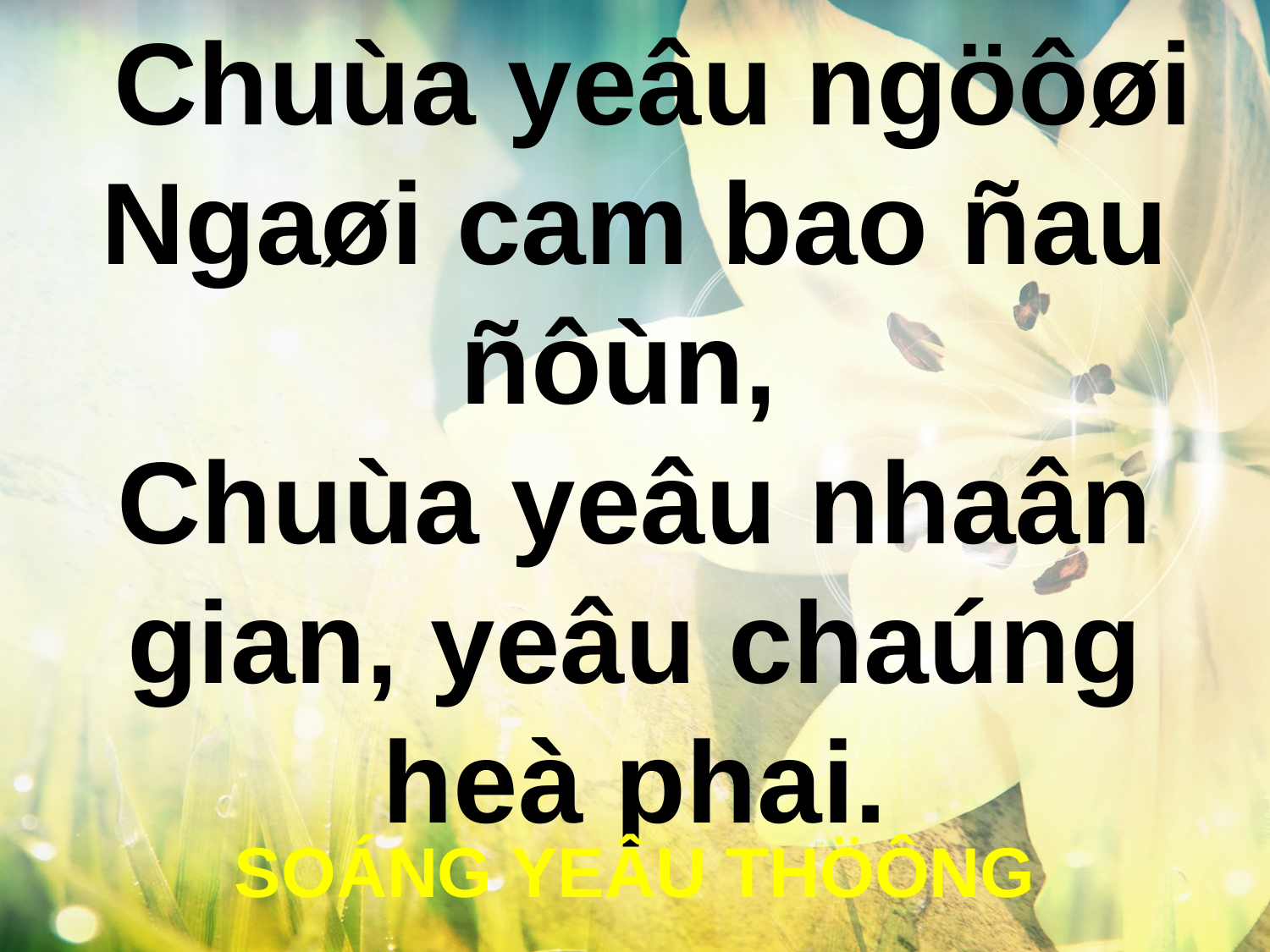

Chuùa yeâu ngöôøi Ngaøi cam bao ñau ñôùn,
Chuùa yeâu nhaân gian, yeâu chaúng heà phai.
SOÁNG YEÂU THÖÔNG